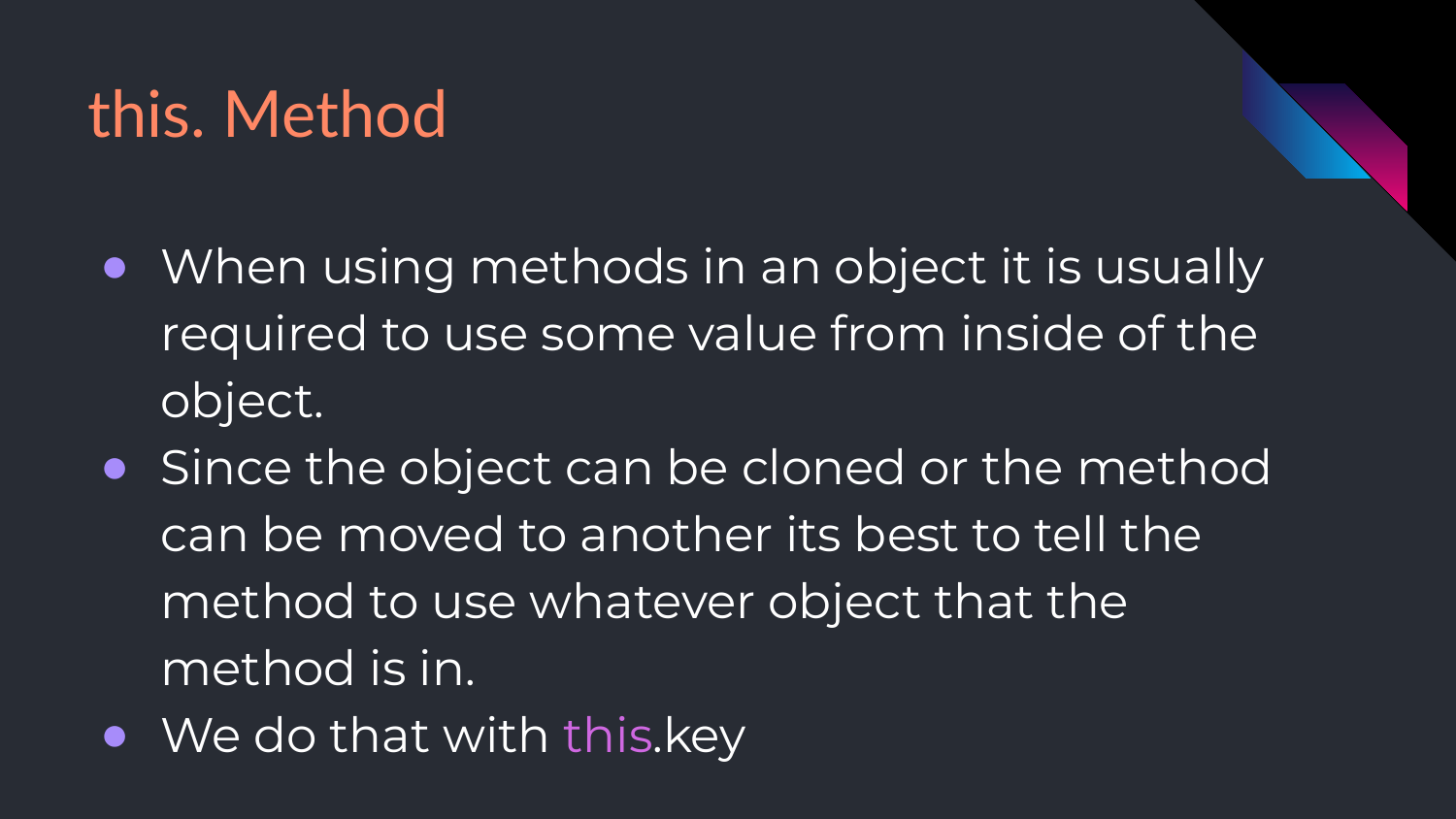

# this. Method
When using methods in an object it is usually required to use some value from inside of the object.
Since the object can be cloned or the method can be moved to another its best to tell the method to use whatever object that the method is in.
We do that with this.key